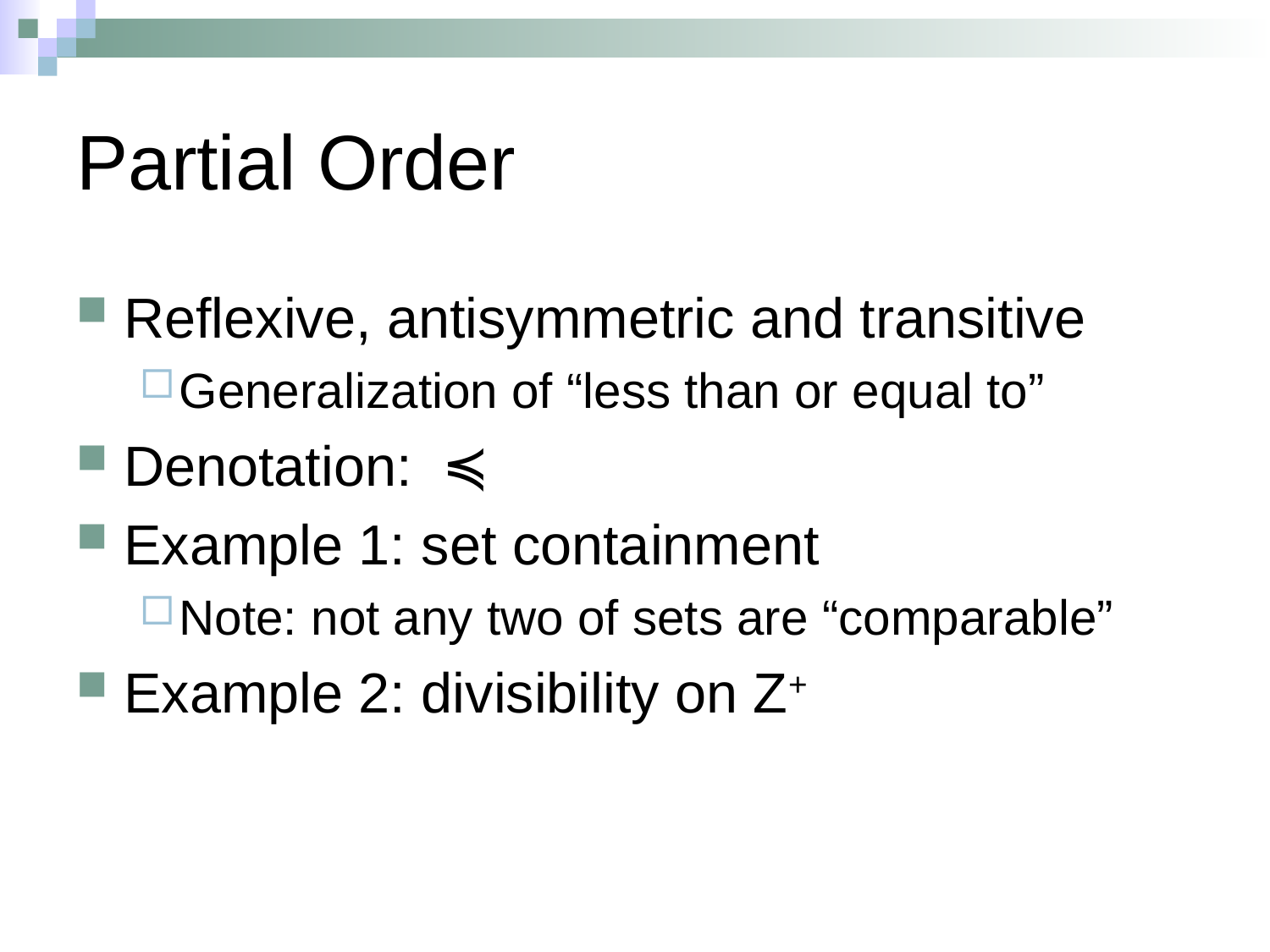

# Partial Order
Reflexive, antisymmetric and transitive
Generalization of “less than or equal to”
Denotation:  ≼
Example 1: set containment
Note: not any two of sets are “comparable”
Example 2: divisibility on Z+